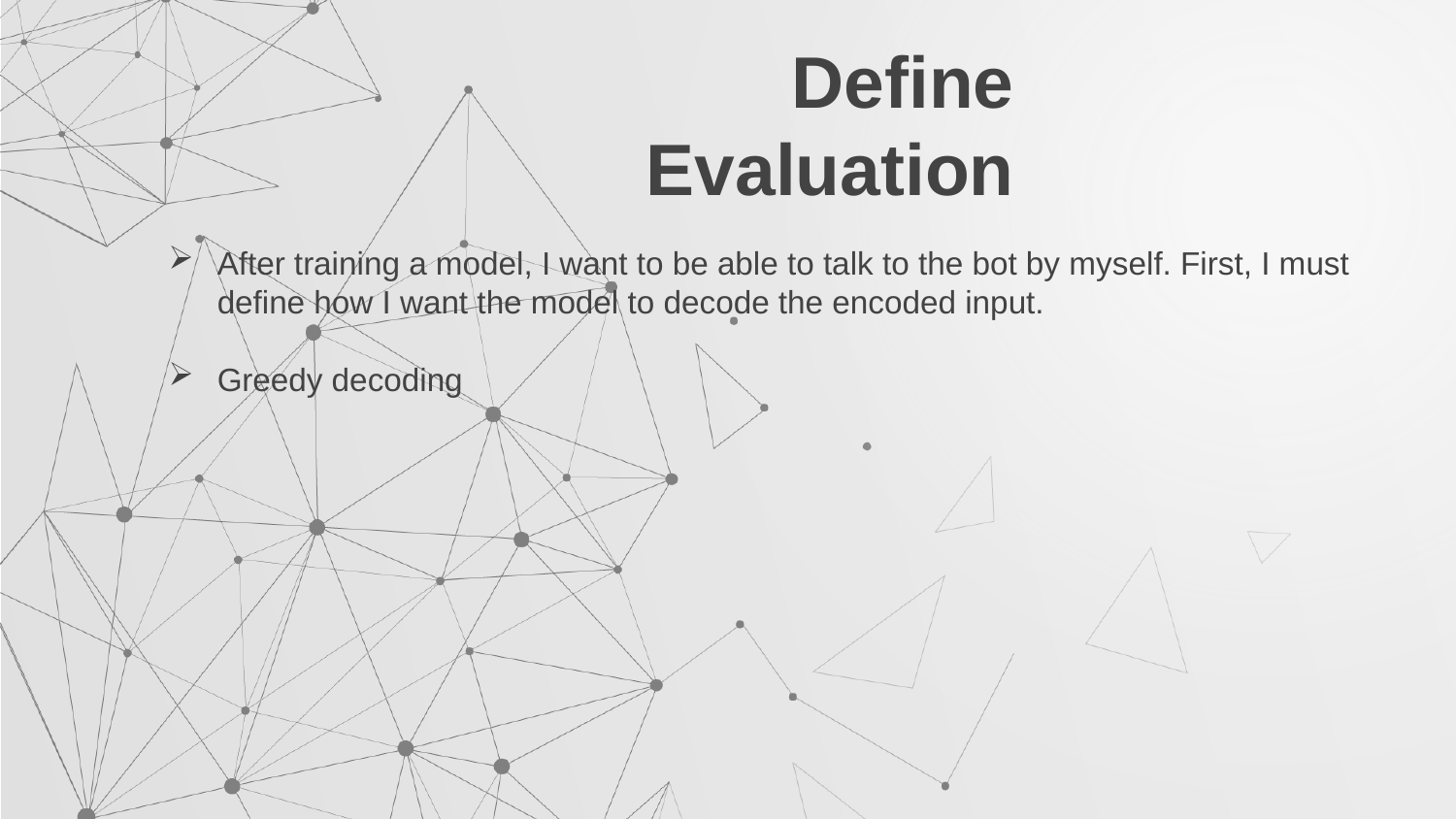

# Define Evaluation

After training a model, I want to be able to talk to the bot by myself. First, I must define how I want the model to decode the encoded input.

Greedy decoding